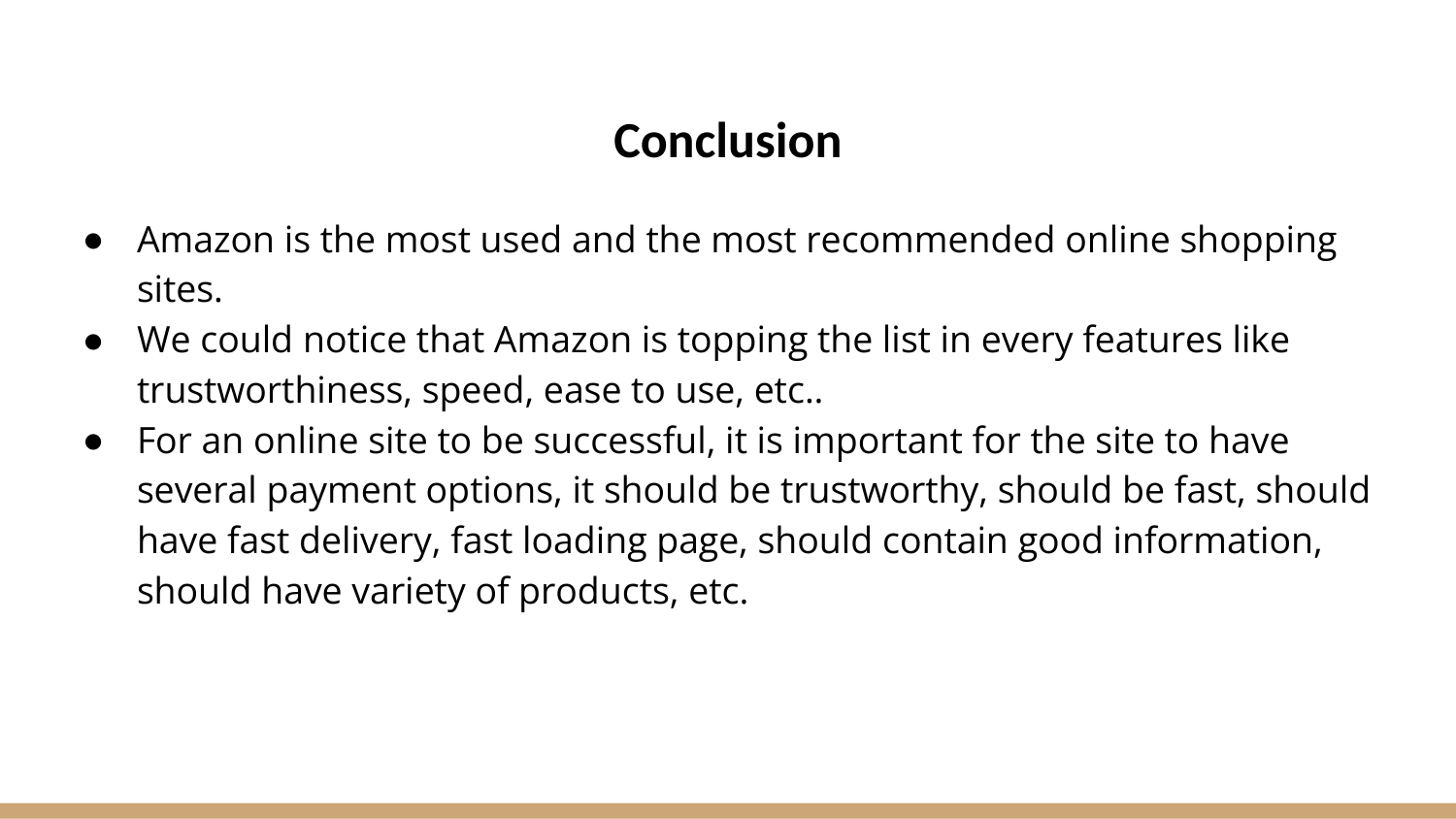

# Conclusion
Amazon is the most used and the most recommended online shopping sites.
We could notice that Amazon is topping the list in every features like trustworthiness, speed, ease to use, etc..
For an online site to be successful, it is important for the site to have several payment options, it should be trustworthy, should be fast, should have fast delivery, fast loading page, should contain good information, should have variety of products, etc.